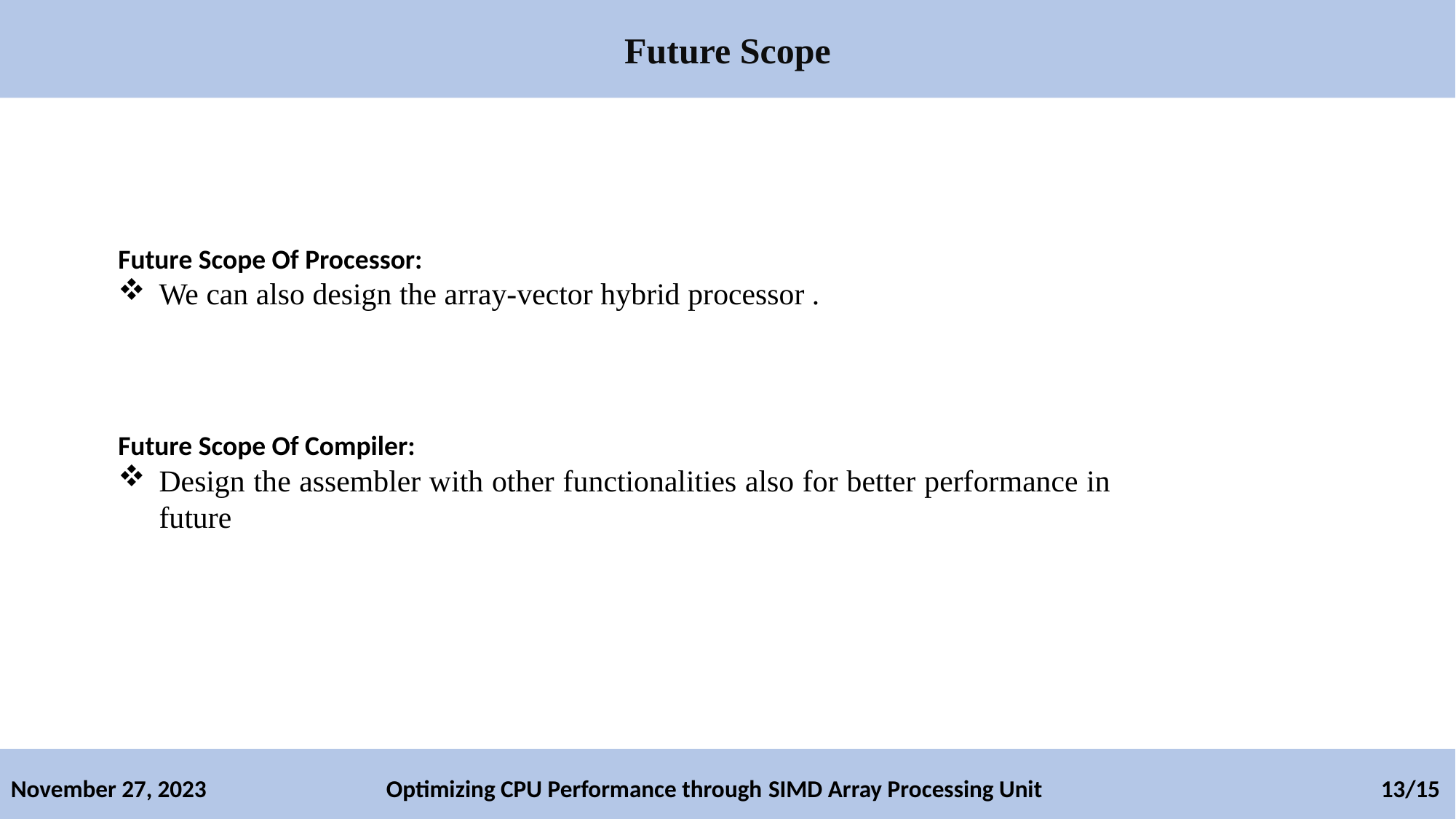

Future Scope
Future Scope Of Processor:
We can also design the array-vector hybrid processor .
Future Scope Of Compiler:
Design the assembler with other functionalities also for better performance in future

November 27, 2023                                 Optimizing CPU Performance through SIMD Array Processing Unit                                                              13/15
7